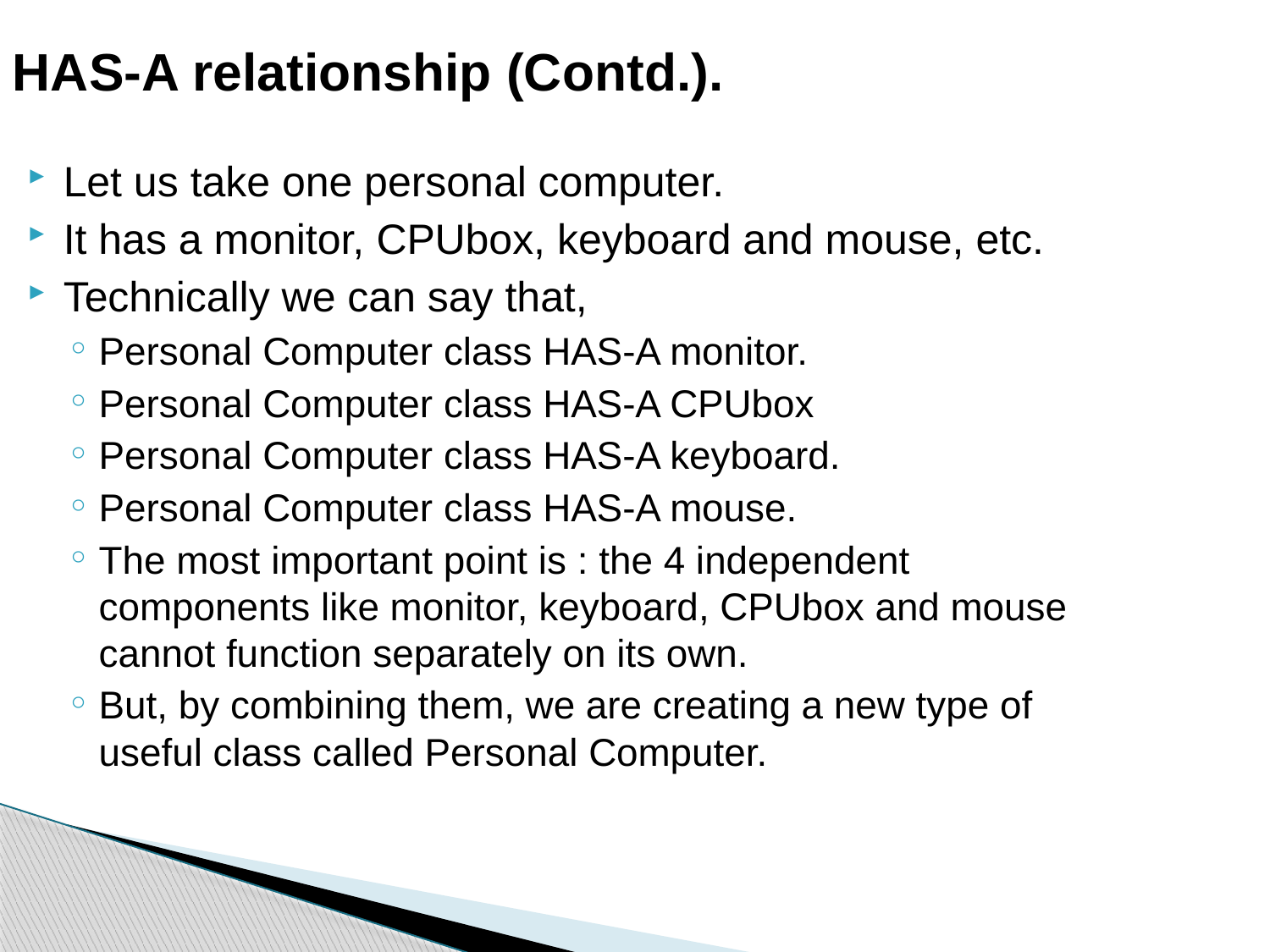

HAS-A relationship (Contd.).
Let us take one personal computer.
It has a monitor, CPUbox, keyboard and mouse, etc.
Technically we can say that,
Personal Computer class HAS-A monitor.
Personal Computer class HAS-A CPUbox
Personal Computer class HAS-A keyboard.
Personal Computer class HAS-A mouse.
The most important point is : the 4 independent components like monitor, keyboard, CPUbox and mouse  cannot function separately on its own.
But, by combining them, we are creating a new type of useful class called Personal Computer.